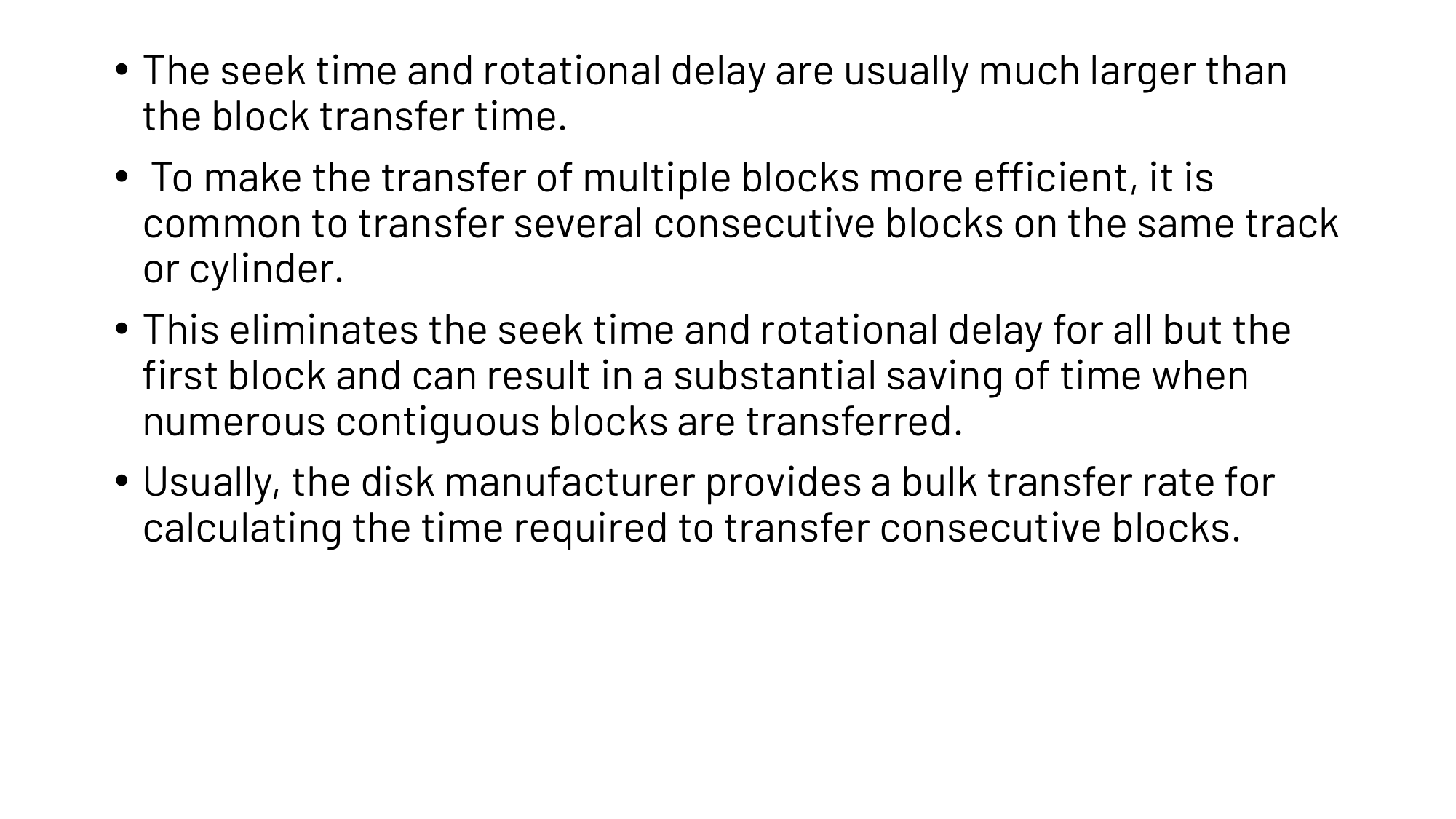

The seek time and rotational delay are usually much larger than the block transfer time.
 To make the transfer of multiple blocks more efficient, it is common to transfer several consecutive blocks on the same track or cylinder.
This eliminates the seek time and rotational delay for all but the first block and can result in a substantial saving of time when numerous contiguous blocks are transferred.
Usually, the disk manufacturer provides a bulk transfer rate for calculating the time required to transfer consecutive blocks.